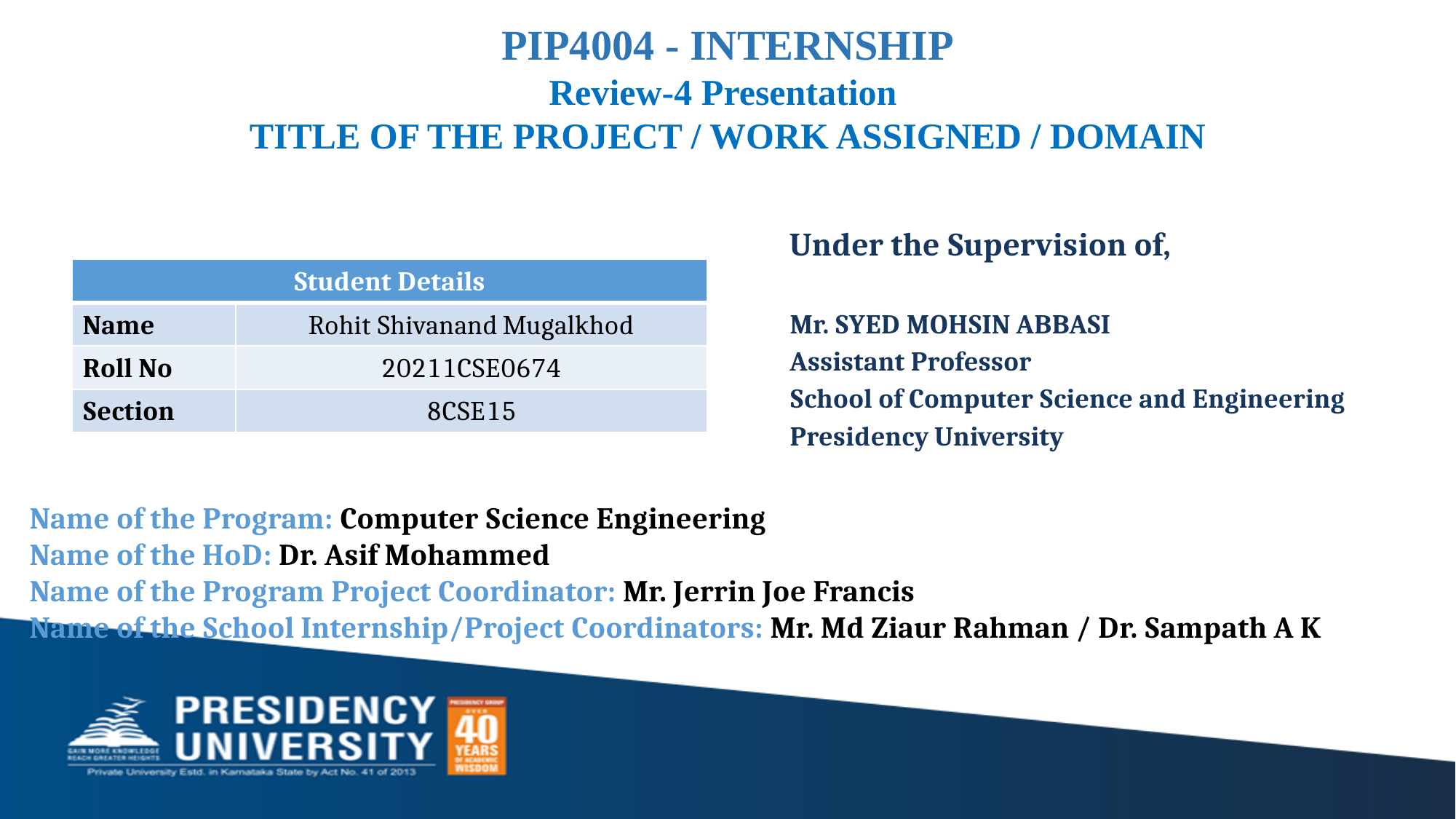

PIP4004 - INTERNSHIP
Review-4 Presentation
TITLE OF THE PROJECT / WORK ASSIGNED / DOMAIN
Under the Supervision of,

Mr. SYED MOHSIN ABBASI
Assistant Professor
School of Computer Science and Engineering
Presidency University

| Student Details |  |
| --- | --- |
| Name | Rohit Shivanand Mugalkhod |
| Roll No | 20211CSE0674 |
| Section | 8CSE15 |
Name of the Program: Computer Science Engineering
Name of the HoD: Dr. Asif Mohammed
Name of the Program Project Coordinator: Mr. Jerrin Joe Francis
Name of the School Internship/Project Coordinators: Mr. Md Ziaur Rahman / Dr. Sampath A K